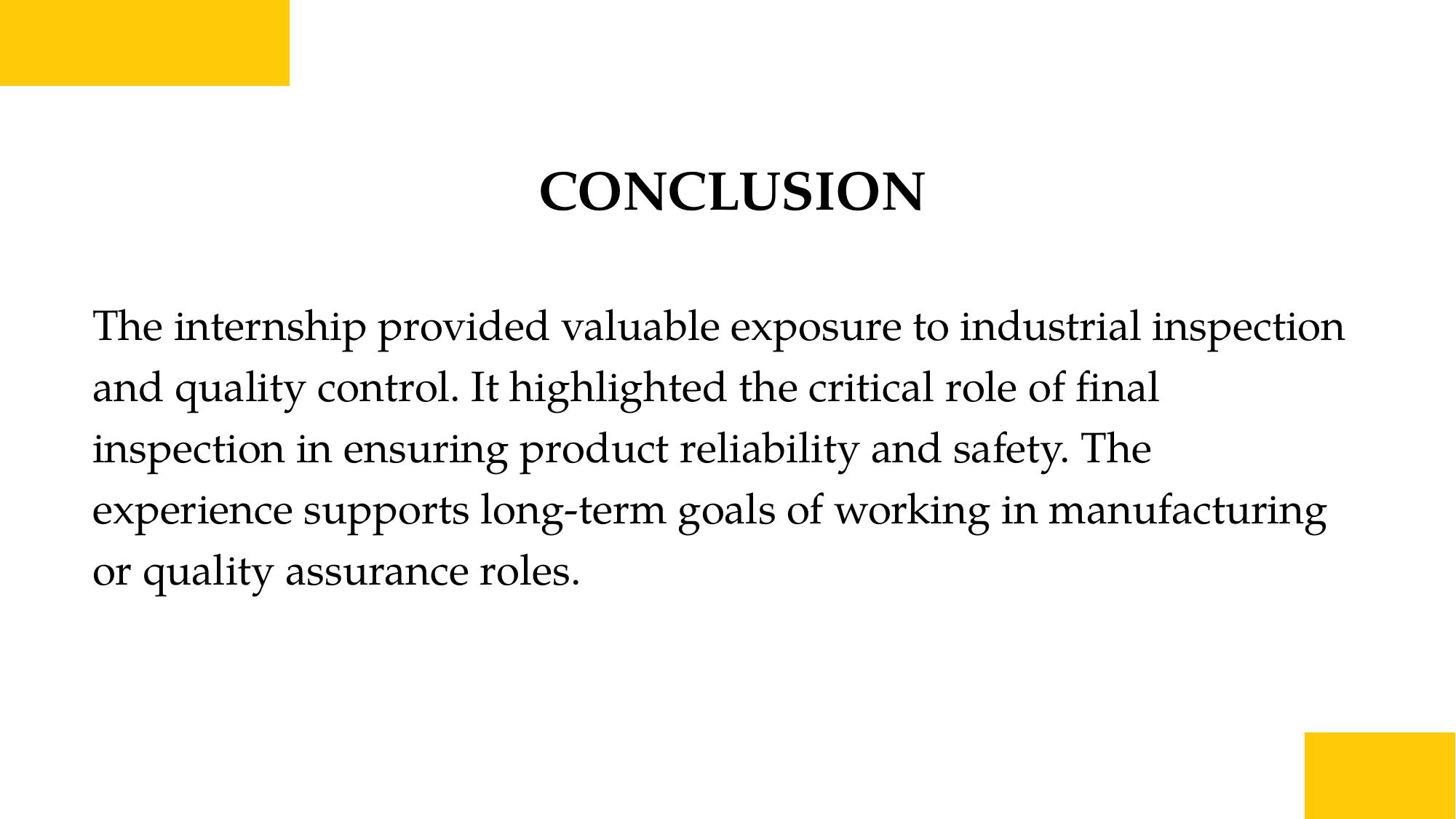

# CONCLUSION
The internship provided valuable exposure to industrial inspection and quality control. It highlighted the critical role of final inspection in ensuring product reliability and safety. The experience supports long-term goals of working in manufacturing or quality assurance roles.